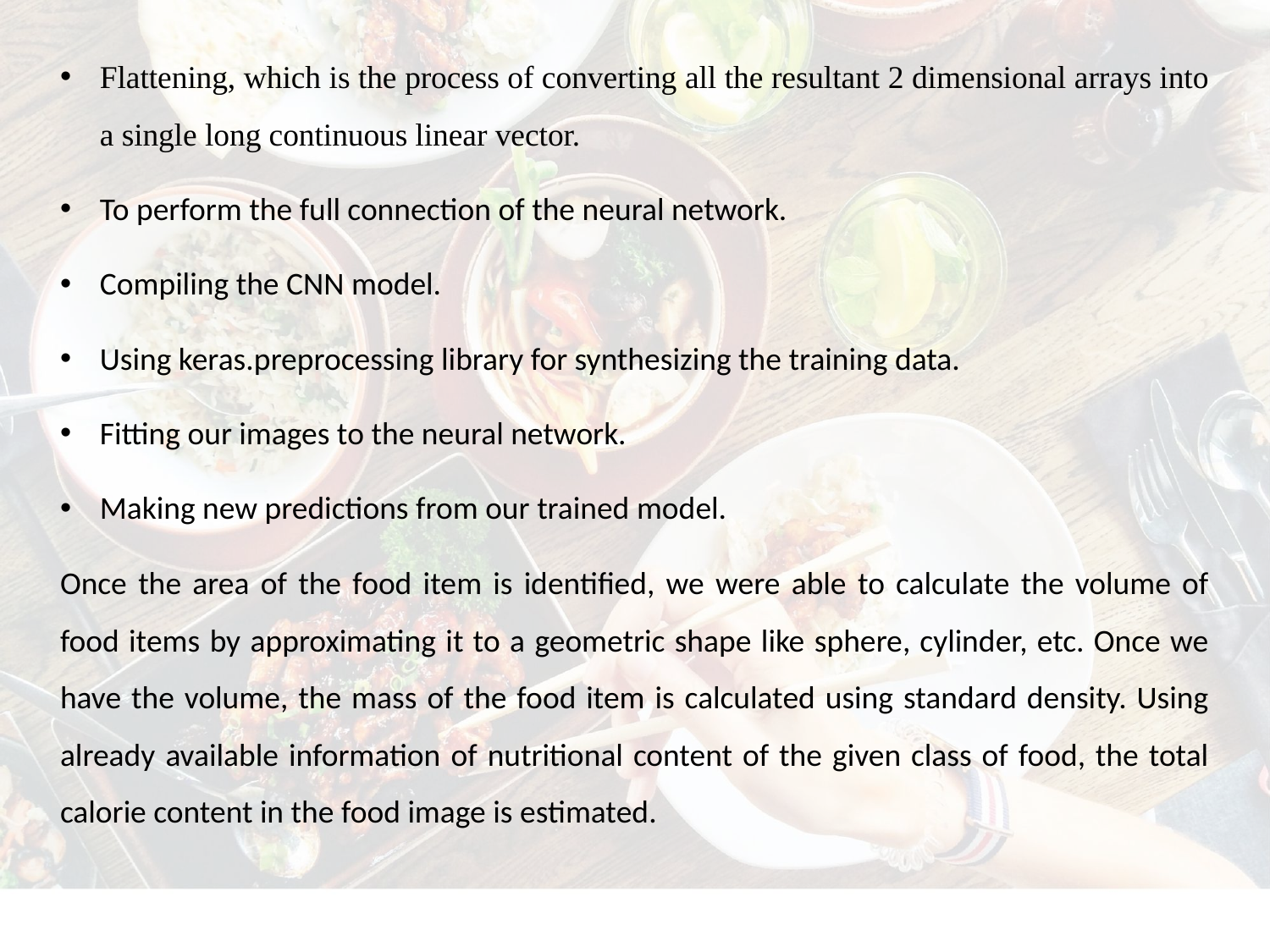

Flattening, which is the process of converting all the resultant 2 dimensional arrays into a single long continuous linear vector.
To perform the full connection of the neural network.
Compiling the CNN model.
Using keras.preprocessing library for synthesizing the training data.
Fitting our images to the neural network.
Making new predictions from our trained model.
Once the area of the food item is identified, we were able to calculate the volume of food items by approximating it to a geometric shape like sphere, cylinder, etc. Once we have the volume, the mass of the food item is calculated using standard density. Using already available information of nutritional content of the given class of food, the total calorie content in the food image is estimated.